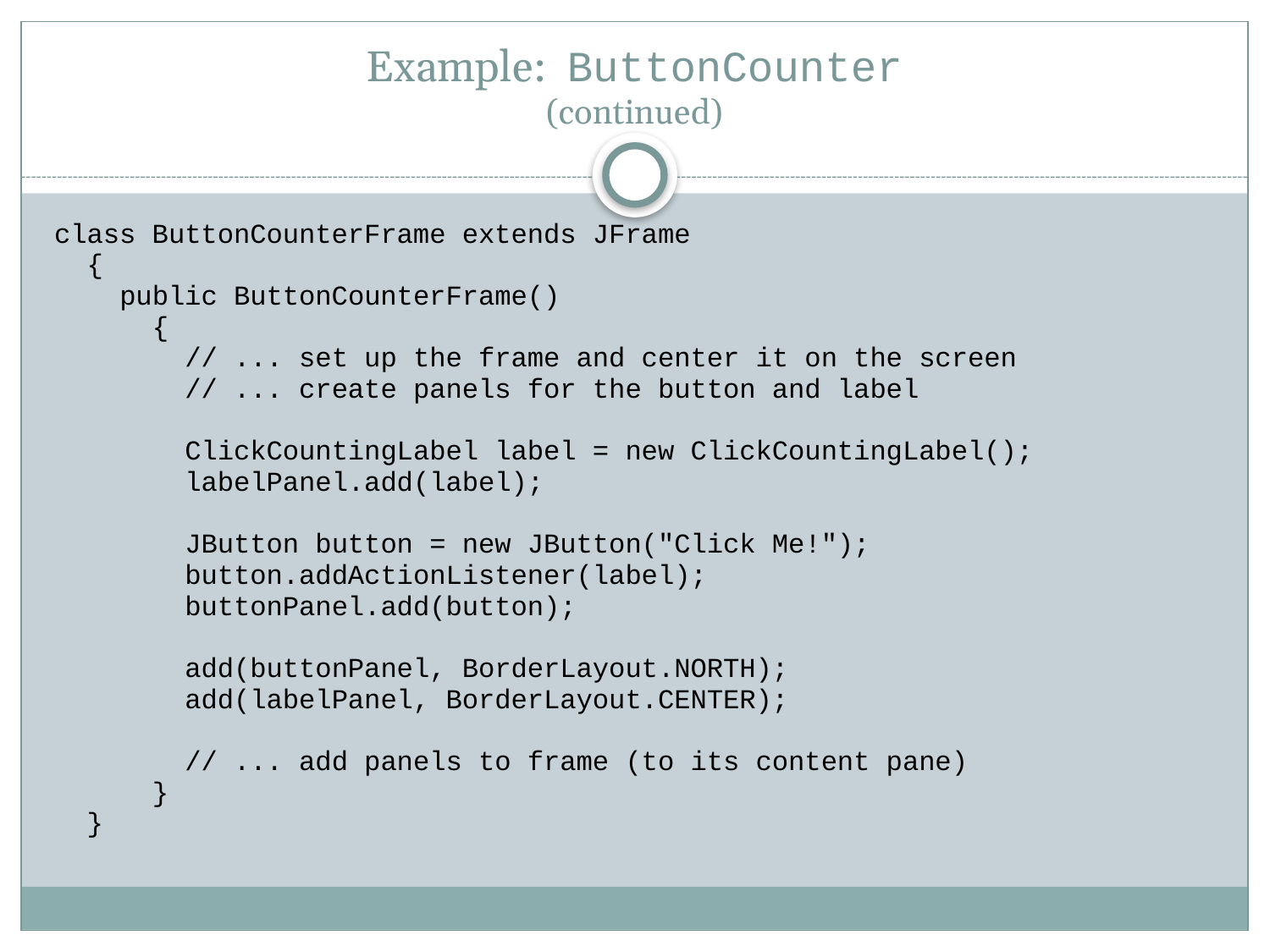

# Example:  ButtonCounter (continued)
class ButtonCounterFrame extends JFrame
  {
    public ButtonCounterFrame()
      {
        // ... set up the frame and center it on the screen
        // ... create panels for the button and label

        ClickCountingLabel label = new ClickCountingLabel();
        labelPanel.add(label);

        JButton button = new JButton("Click Me!");
        button.addActionListener(label);
        buttonPanel.add(button);

        add(buttonPanel, BorderLayout.NORTH);
        add(labelPanel, BorderLayout.CENTER);

        // ... add panels to frame (to its content pane)
      }
  }